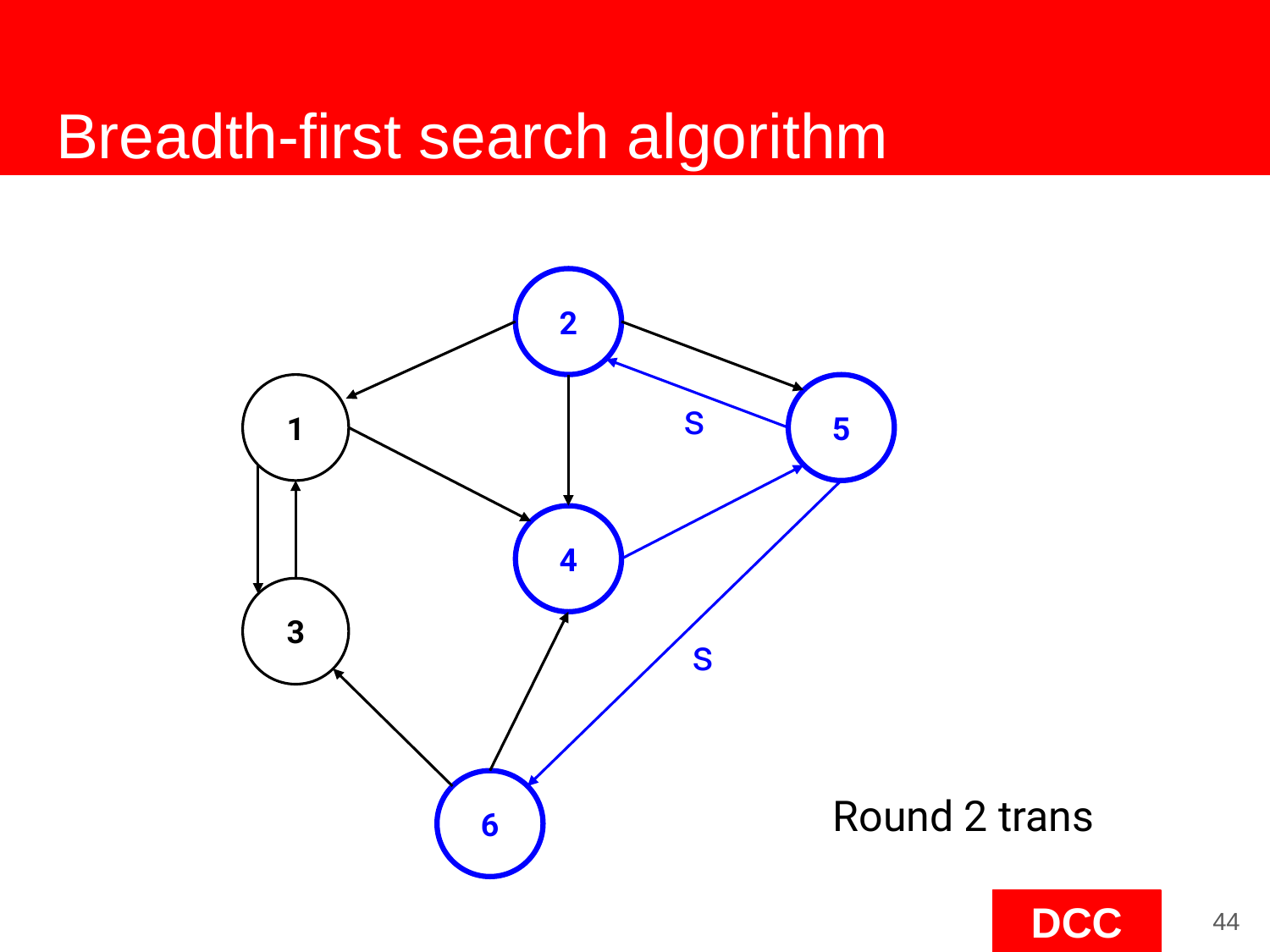

# Breadth-first search algorithm
2
1
5
s
4
3
s
6
Round 2 trans
44